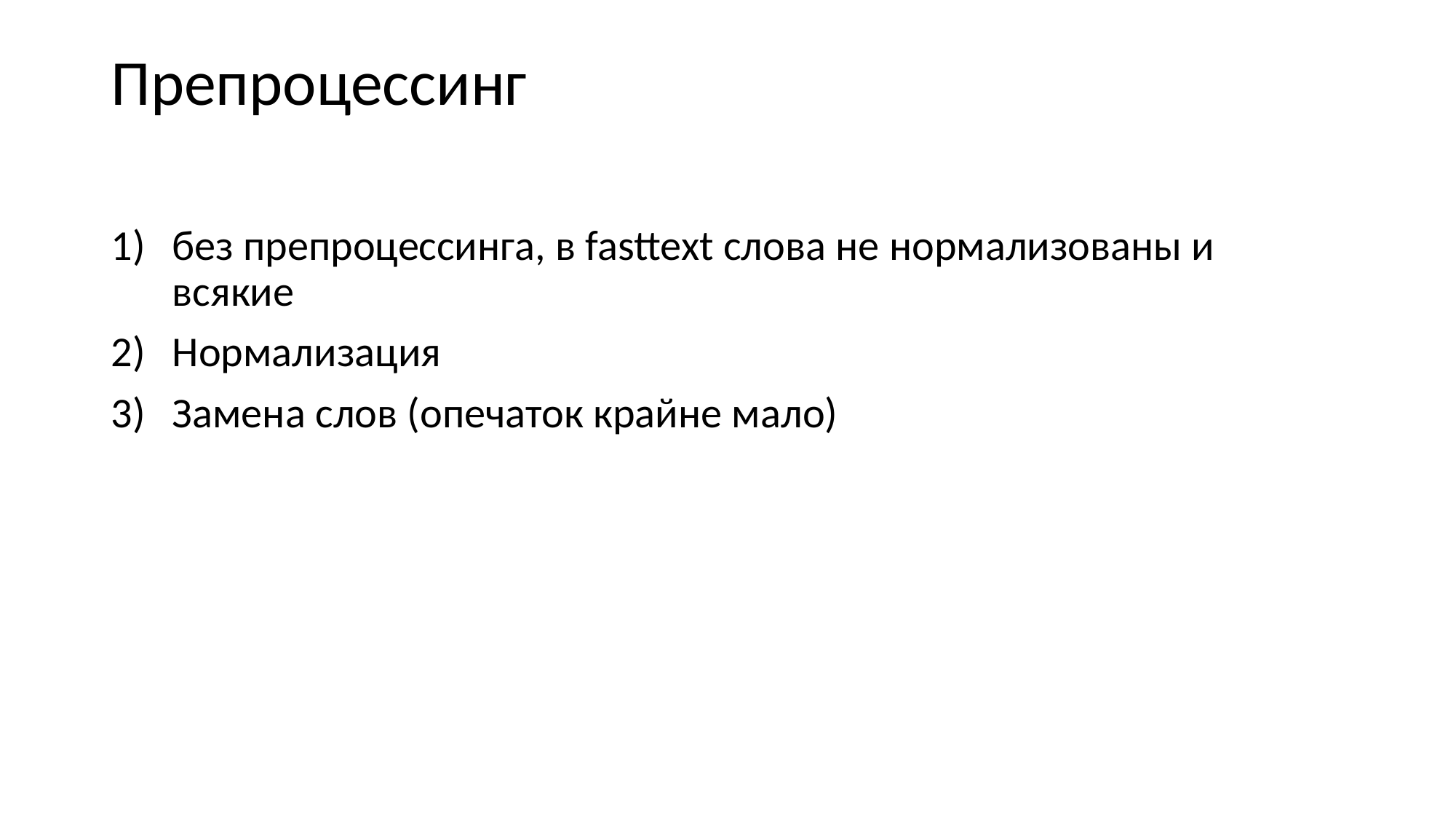

# Препроцессинг
без препроцессинга, в fasttext слова не нормализованы и всякие
Нормализация
Замена слов (опечаток крайне мало)